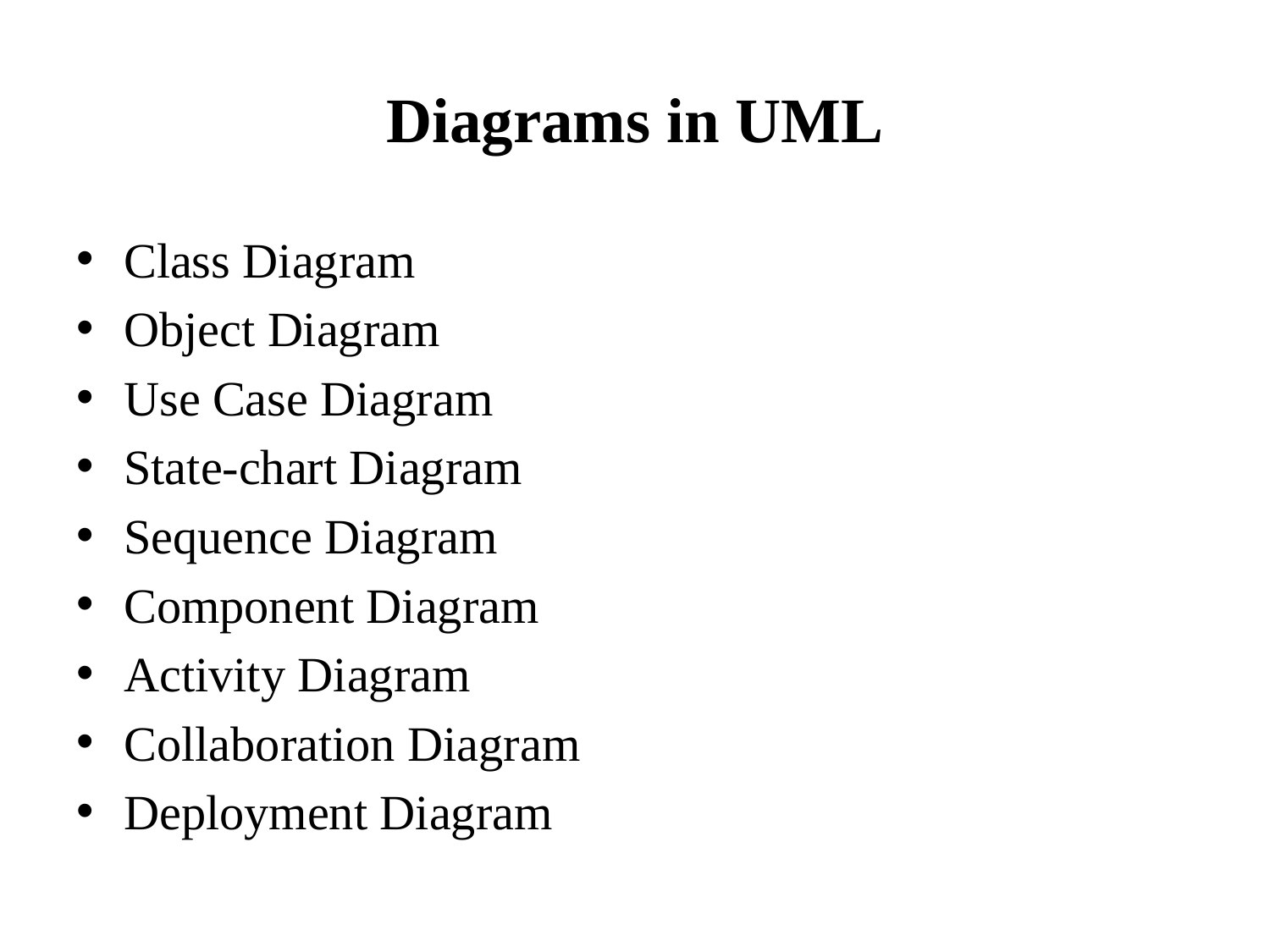

# Diagrams in UML
Class Diagram
Object Diagram
Use Case Diagram
State-chart Diagram
Sequence Diagram
Component Diagram
Activity Diagram
Collaboration Diagram
Deployment Diagram